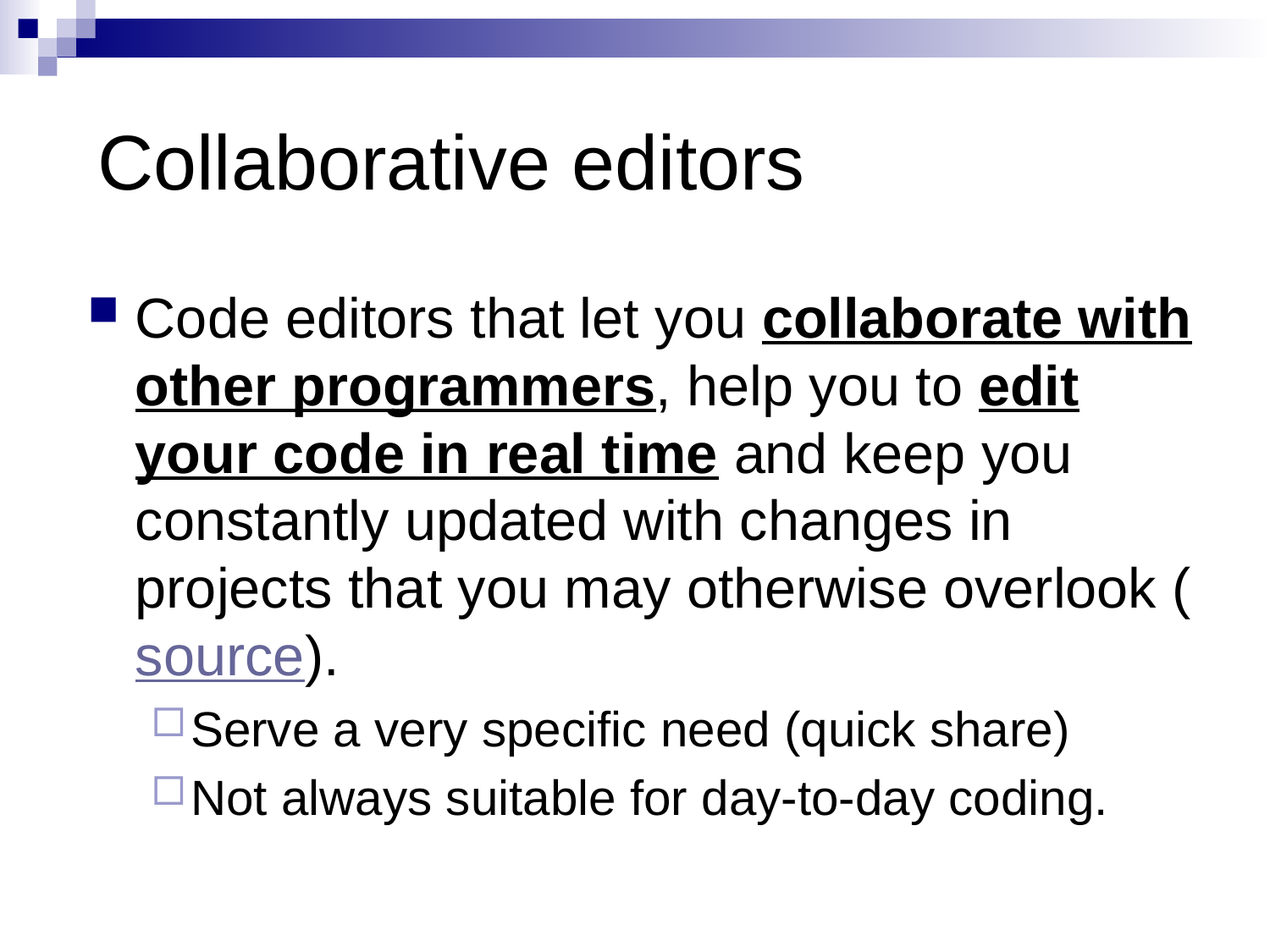

# Collaborative editors
Code editors that let you collaborate with other programmers, help you to edit your code in real time and keep you constantly updated with changes in projects that you may otherwise overlook (source).
Serve a very specific need (quick share)
Not always suitable for day-to-day coding.